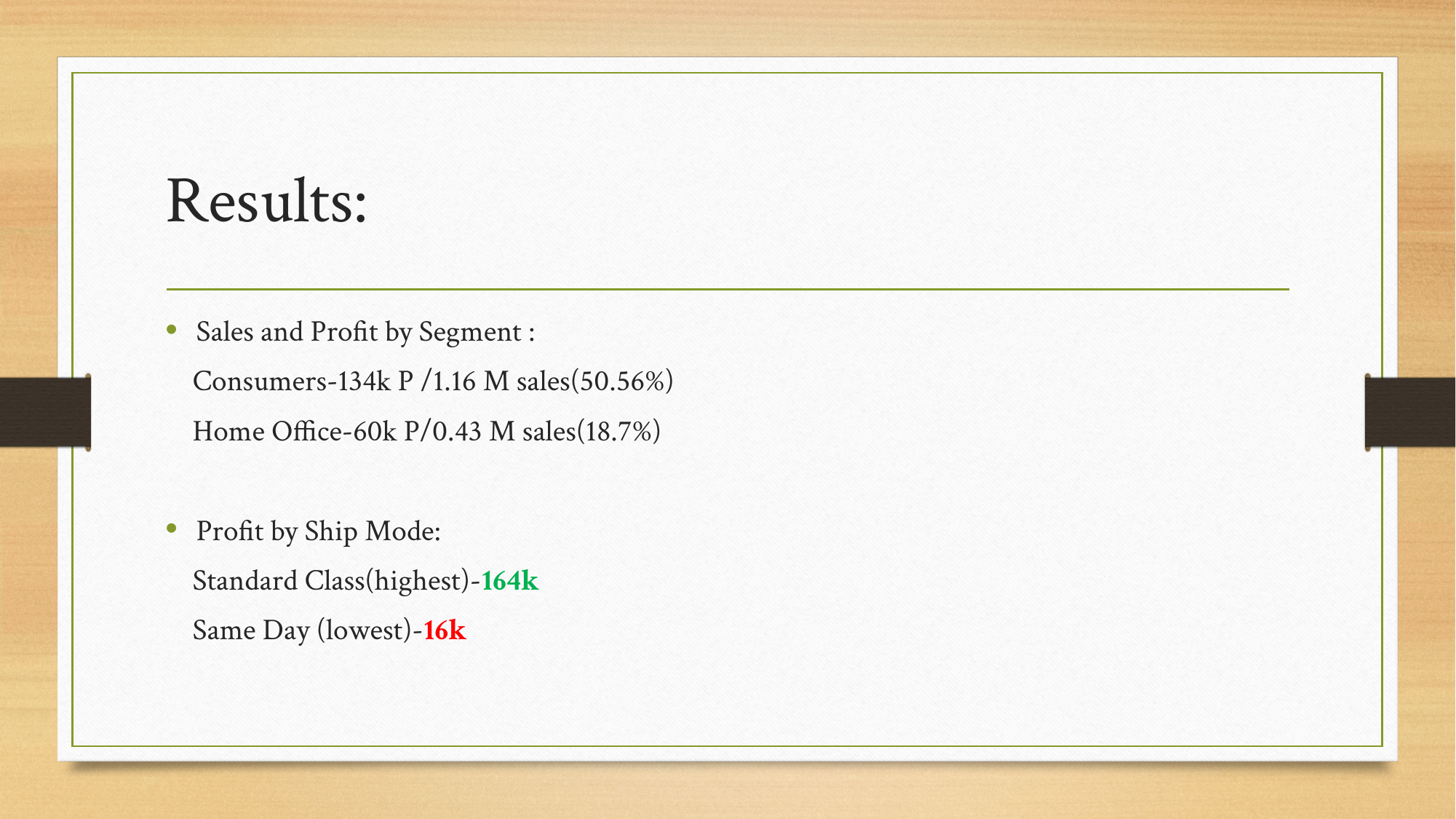

# Results:
Sales and Profit by Segment :
    Consumers-134k P /1.16 M sales(50.56%)
    Home Office-60k P/0.43 M sales(18.7%)

Profit by Ship Mode:
    Standard Class(highest)-164k
    Same Day (lowest)-16k